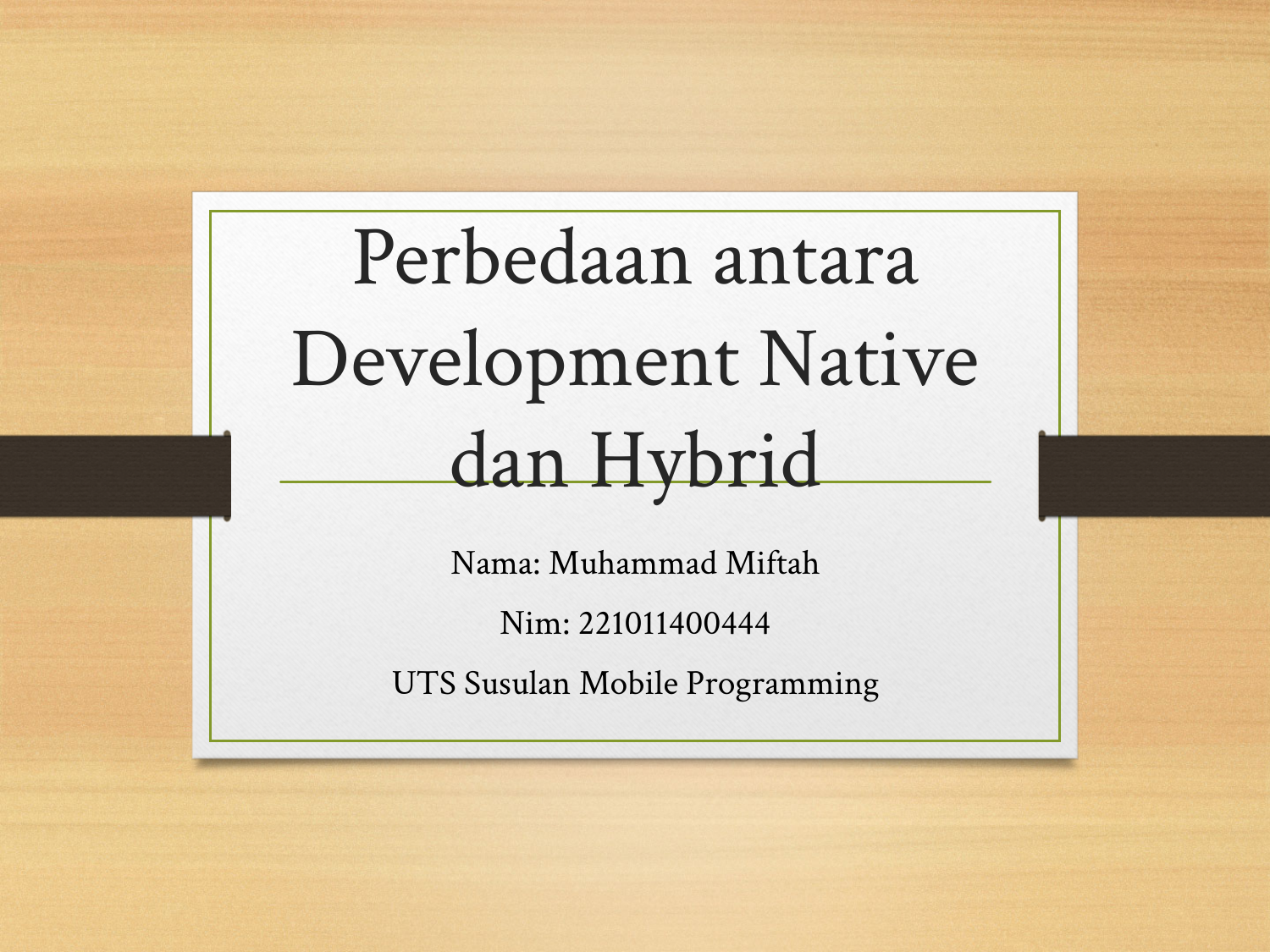

# Perbedaan antara Development Native dan Hybrid
Nama: Muhammad Miftah
Nim: 221011400444
UTS Susulan Mobile Programming